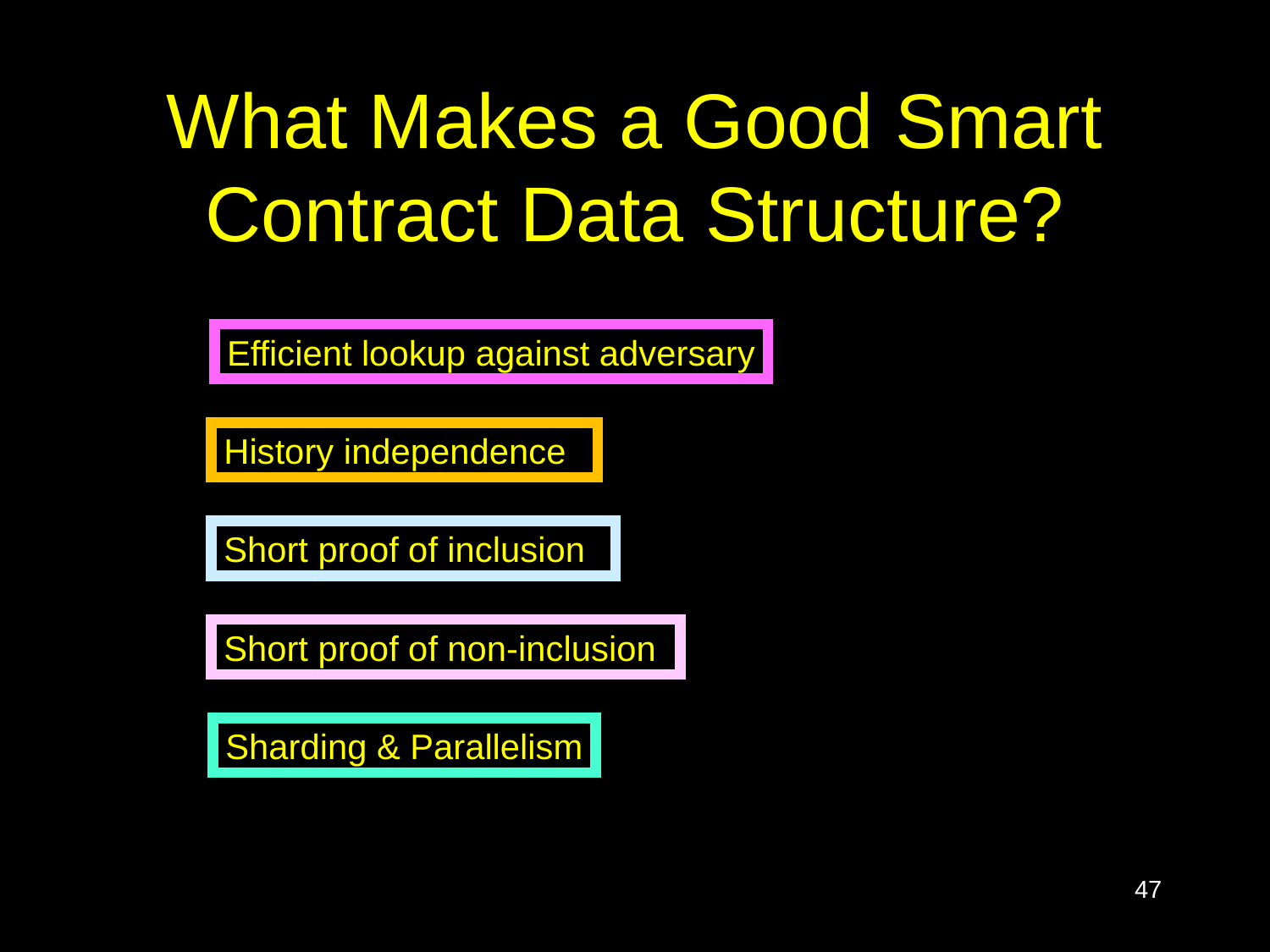

# What Makes a Good Smart Contract Data Structure?
Efficient lookup against adversary
History independence
Short proof of inclusion
Short proof of non-inclusion
Sharding & Parallelism
47